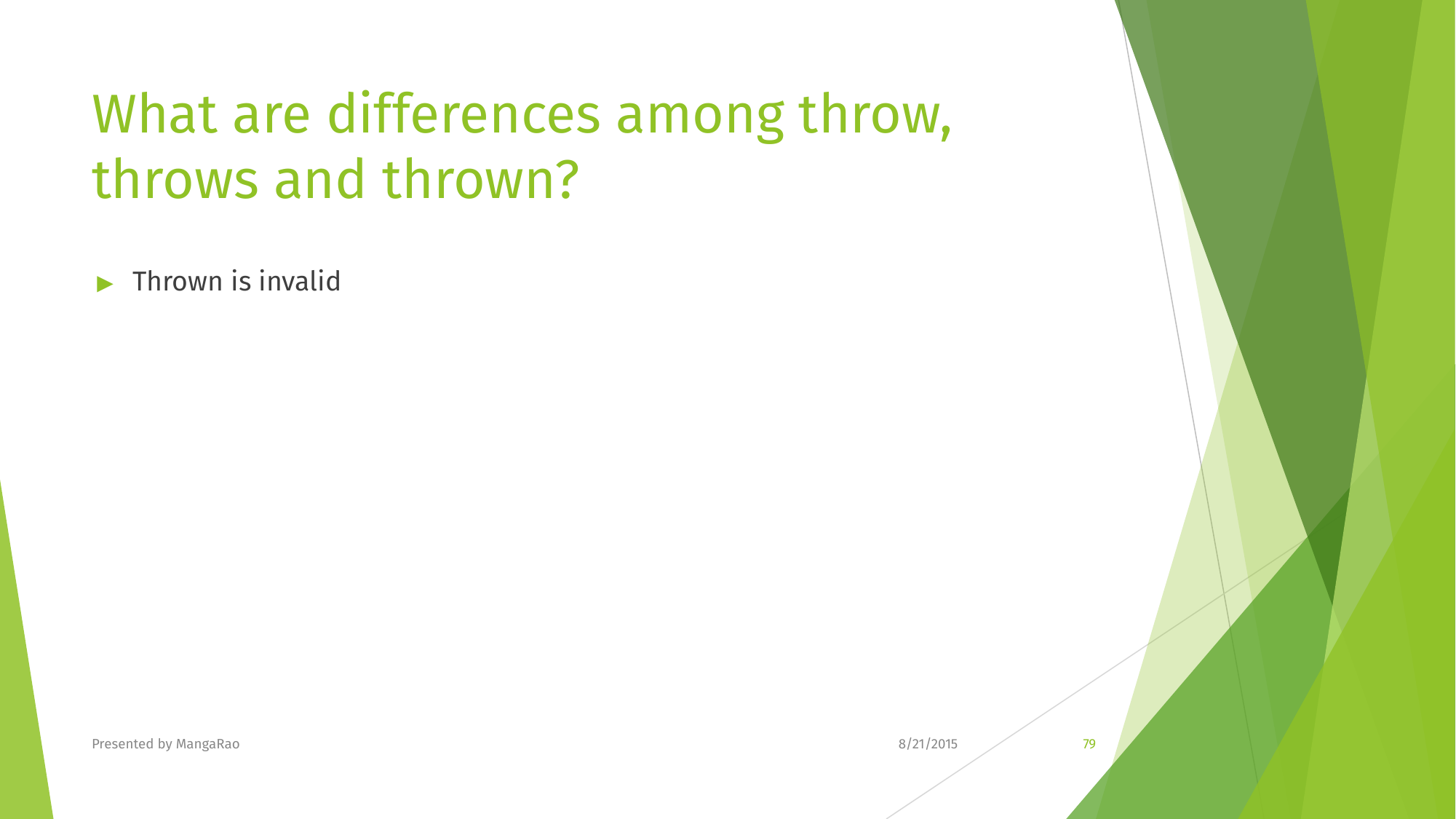

# What are differences among throw, throws and thrown?
Thrown is invalid
Presented by MangaRao
8/21/2015
79